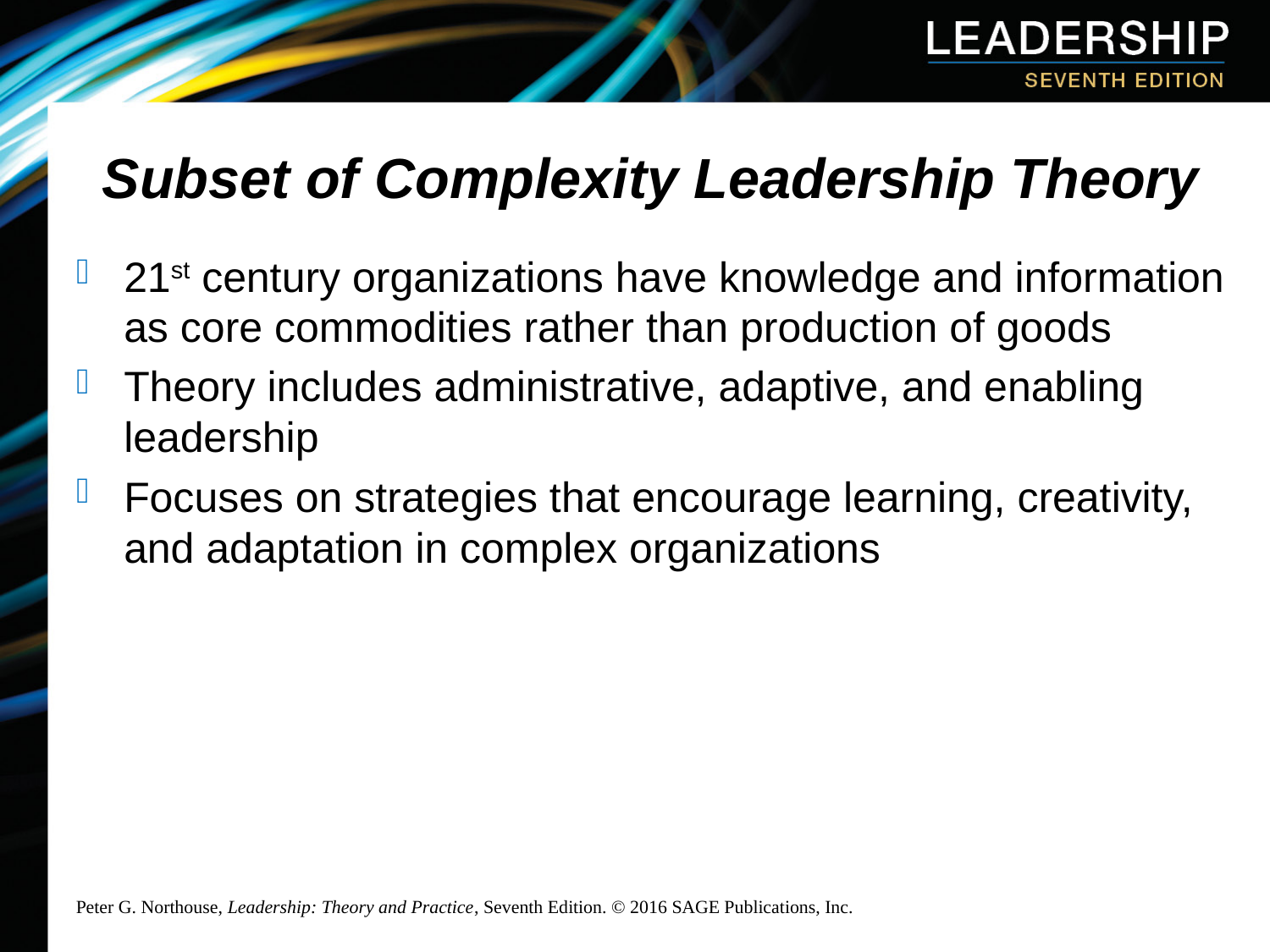

# Subset of Complexity Leadership Theory
21st century organizations have knowledge and information as core commodities rather than production of goods
Theory includes administrative, adaptive, and enabling leadership
Focuses on strategies that encourage learning, creativity, and adaptation in complex organizations
Peter G. Northouse, Leadership: Theory and Practice, Seventh Edition. © 2016 SAGE Publications, Inc.